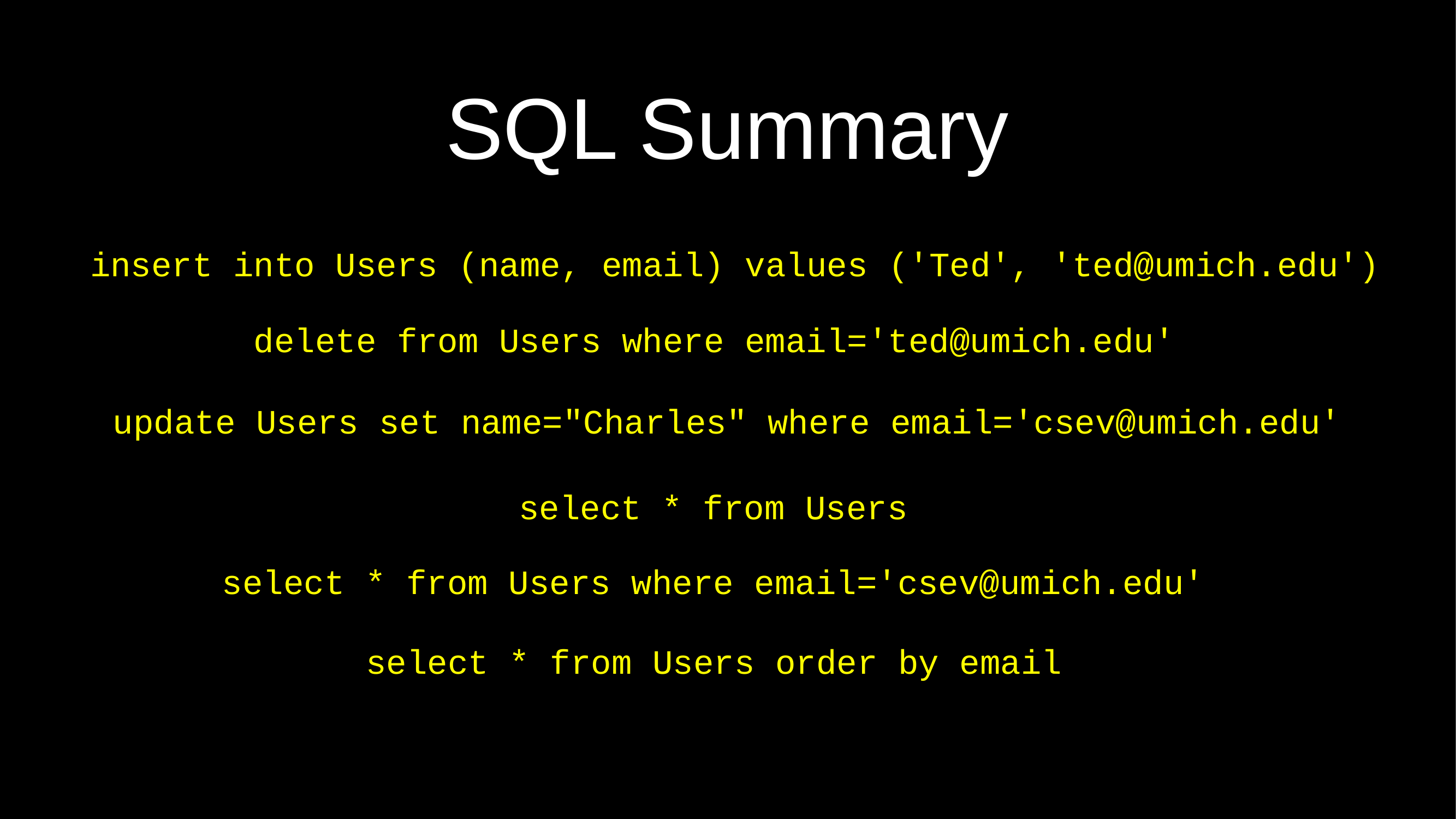

# SQL Summary
insert into Users (name, email) values ('Ted', 'ted@umich.edu')
delete from Users where email='ted@umich.edu'
update Users set name="Charles" where email='csev@umich.edu'
select * from Users
select * from Users where email='csev@umich.edu'
select * from Users order by email